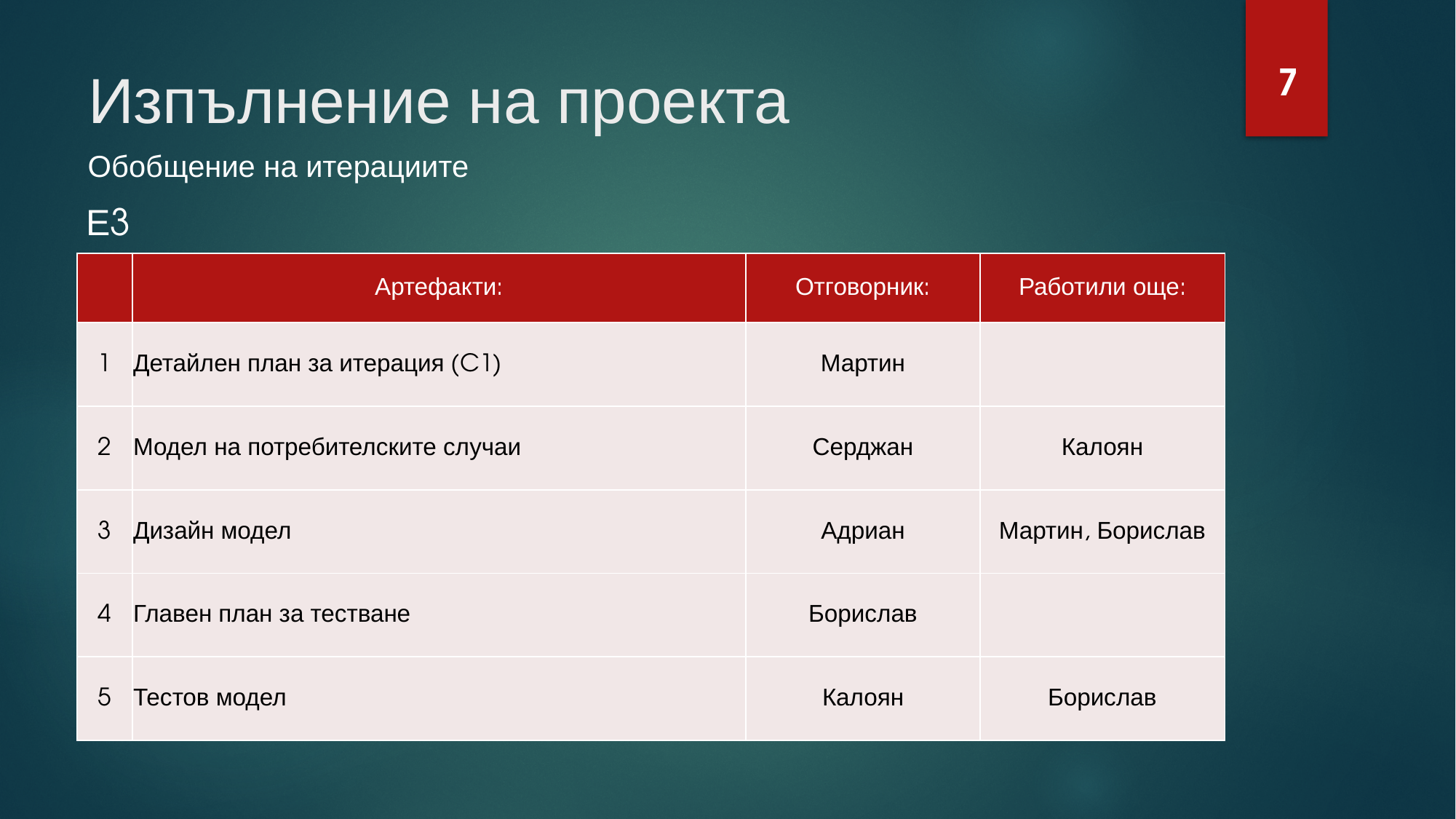

# Изпълнение на проекта
7
Обобщение на итерациите
Е3
|  | Артефакти: | Отговорник: | Работили още: |
| --- | --- | --- | --- |
| 1 | Детайлен план за итерация (C1) | Мартин |  |
| 2 | Модел на потребителските случаи | Серджан | Калоян |
| 3 | Дизайн модел | Адриан | Мартин, Борислав |
| 4 | Главен план за тестване | Борислав |  |
| 5 | Тестов модел | Калоян | Борислав |